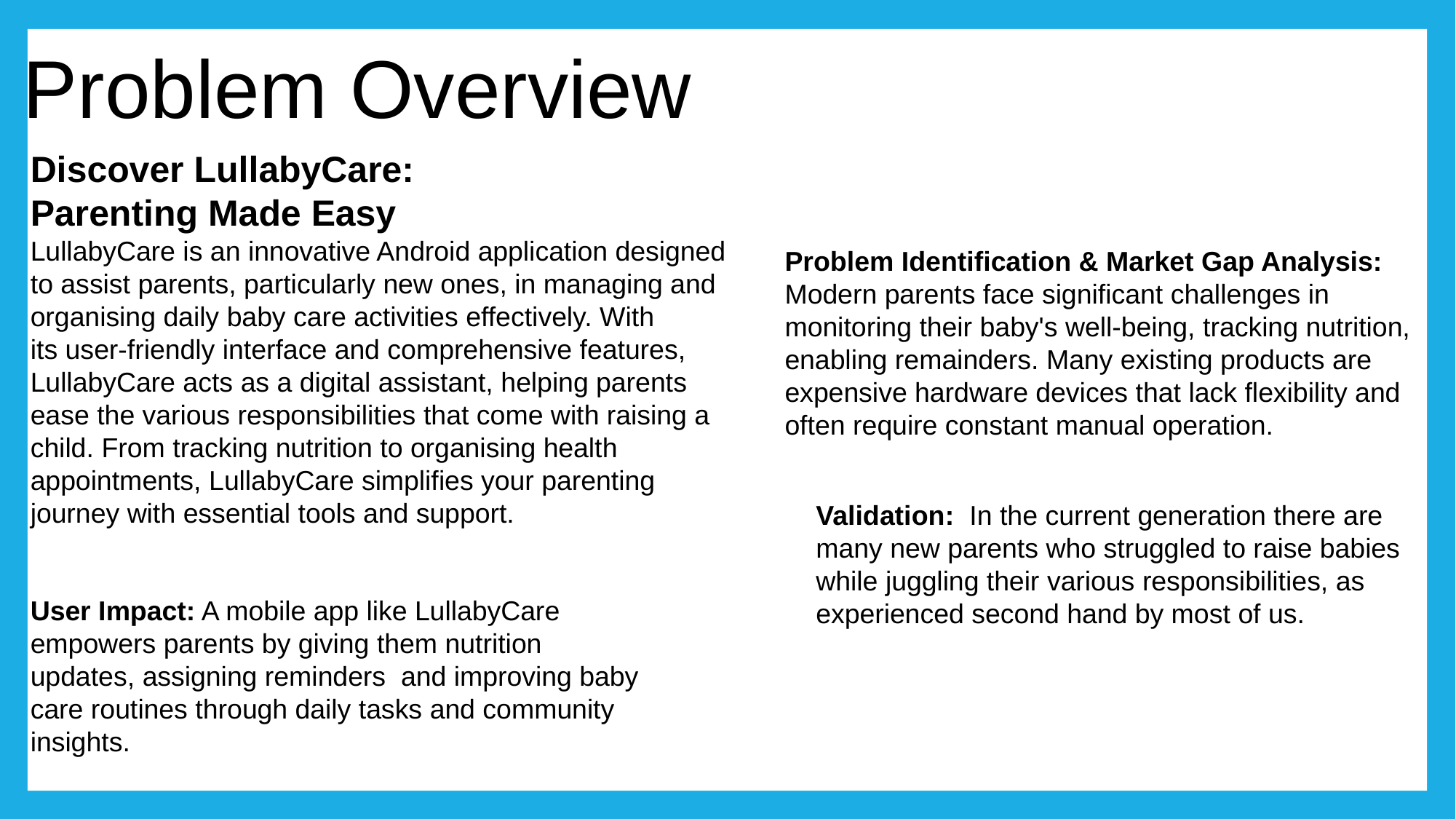

Problem Overview
Discover LullabyCare:
Parenting Made Easy
LullabyCare is an innovative Android application designed to assist parents, particularly new ones, in managing and organising daily baby care activities effectively. With its user-friendly interface and comprehensive features, LullabyCare acts as a digital assistant, helping parents ease the various responsibilities that come with raising a child. From tracking nutrition to organising health appointments, LullabyCare simplifies your parenting journey with essential tools and support.
Problem Identification & Market Gap Analysis:
Modern parents face significant challenges in monitoring their baby's well-being, tracking nutrition, enabling remainders. Many existing products are expensive hardware devices that lack flexibility and often require constant manual operation.
Validation:  In the current generation there are many new parents who struggled to raise babies while juggling their various responsibilities, as experienced second hand by most of us.

User Impact: A mobile app like LullabyCare empowers parents by giving them nutrition updates, assigning reminders  and improving baby care routines through daily tasks and community insights.